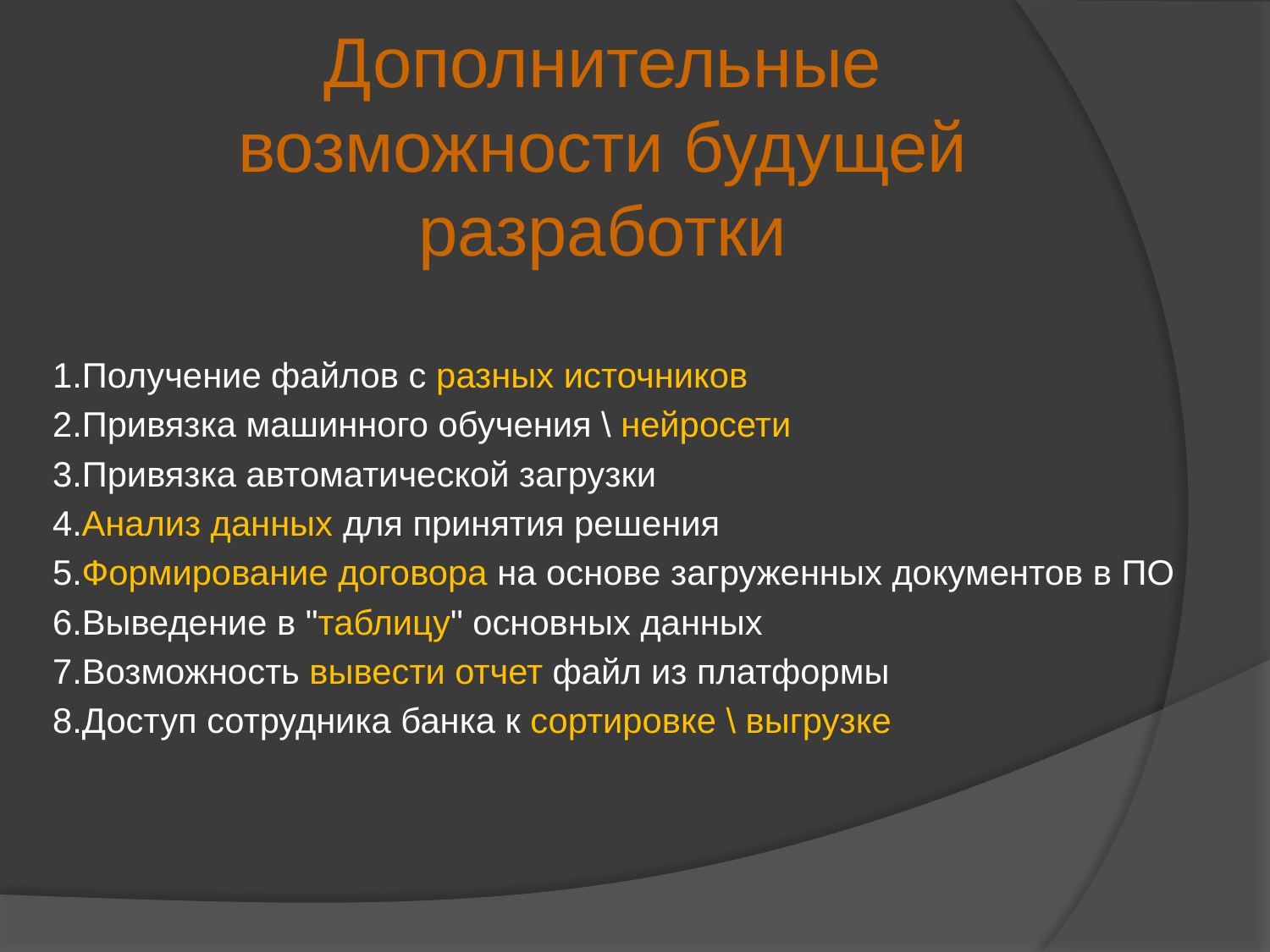

# Дополнительные возможности будущей разработки
1.Получение файлов с разных источников
2.Привязка машинного обучения \ нейросети
3.Привязка автоматической загрузки
4.Анализ данных для принятия решения
5.Формирование договора на основе загруженных документов в ПО
6.Выведение в "таблицу" основных данных
7.Возможность вывести отчет файл из платформы
8.Доступ сотрудника банка к сортировке \ выгрузке